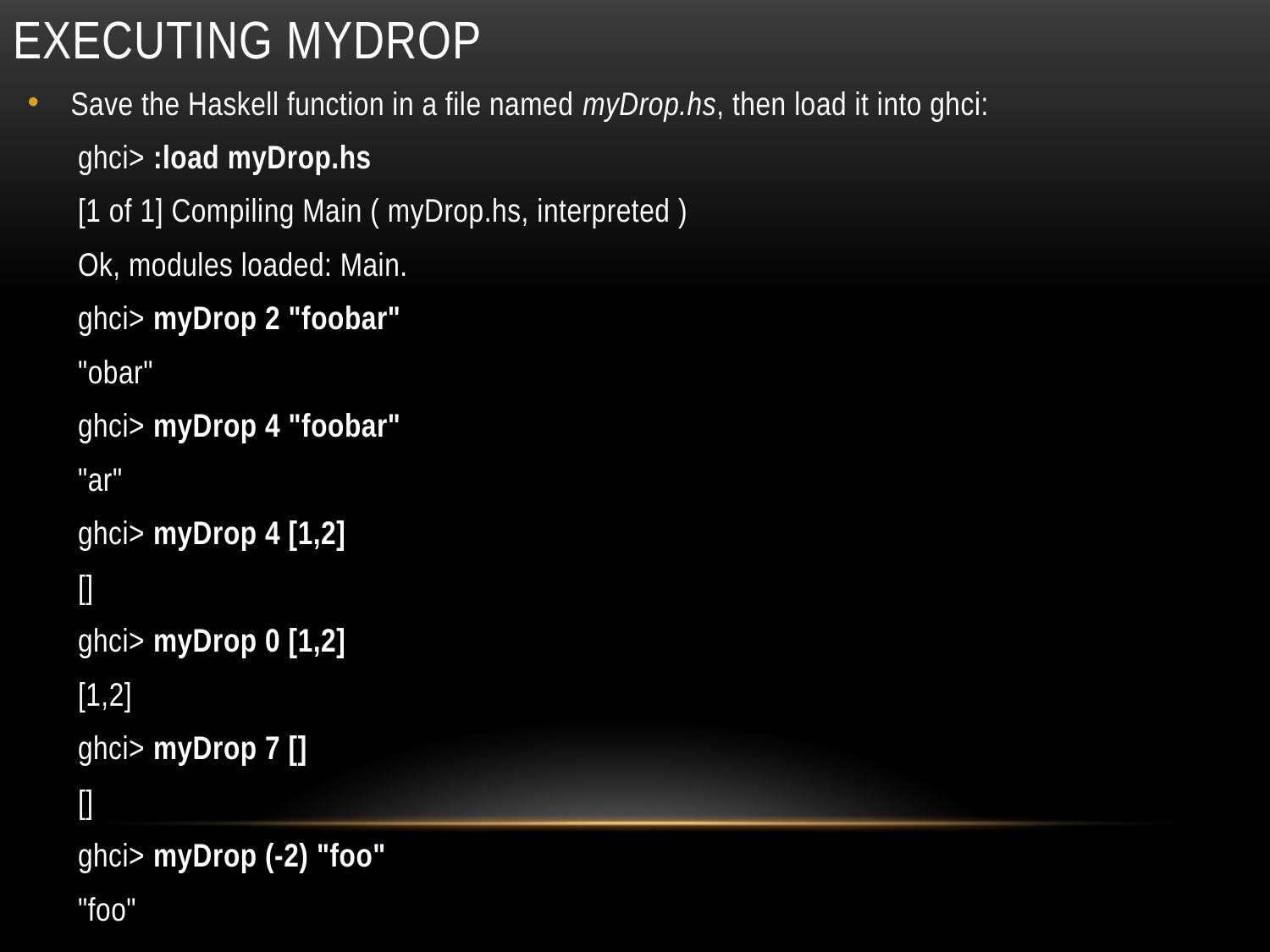

# Executing mydrop
Save the Haskell function in a file named myDrop.hs, then load it into ghci:
ghci> :load myDrop.hs
[1 of 1] Compiling Main ( myDrop.hs, interpreted )
Ok, modules loaded: Main.
ghci> myDrop 2 "foobar"
"obar"
ghci> myDrop 4 "foobar"
"ar"
ghci> myDrop 4 [1,2]
[]
ghci> myDrop 0 [1,2]
[1,2]
ghci> myDrop 7 []
[]
ghci> myDrop (-2) "foo"
"foo"